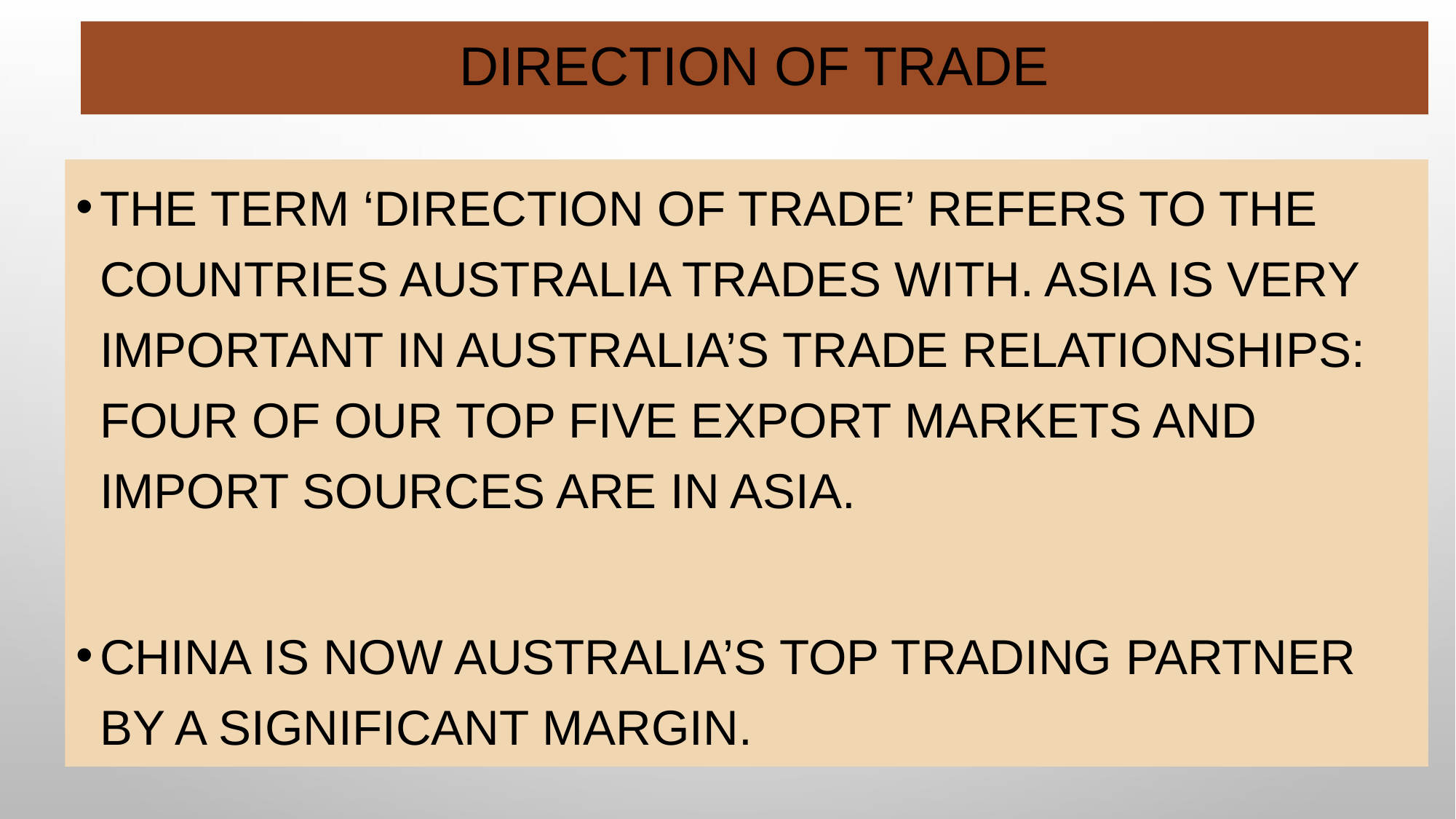

# Direction of Trade
The term ‘direction of trade’ refers to the countries Australia trades with. Asia is very important in Australia’s trade relationships: four of our top five export markets and import sources are in Asia.

China is now Australia’s top trading partner by a significant margin.